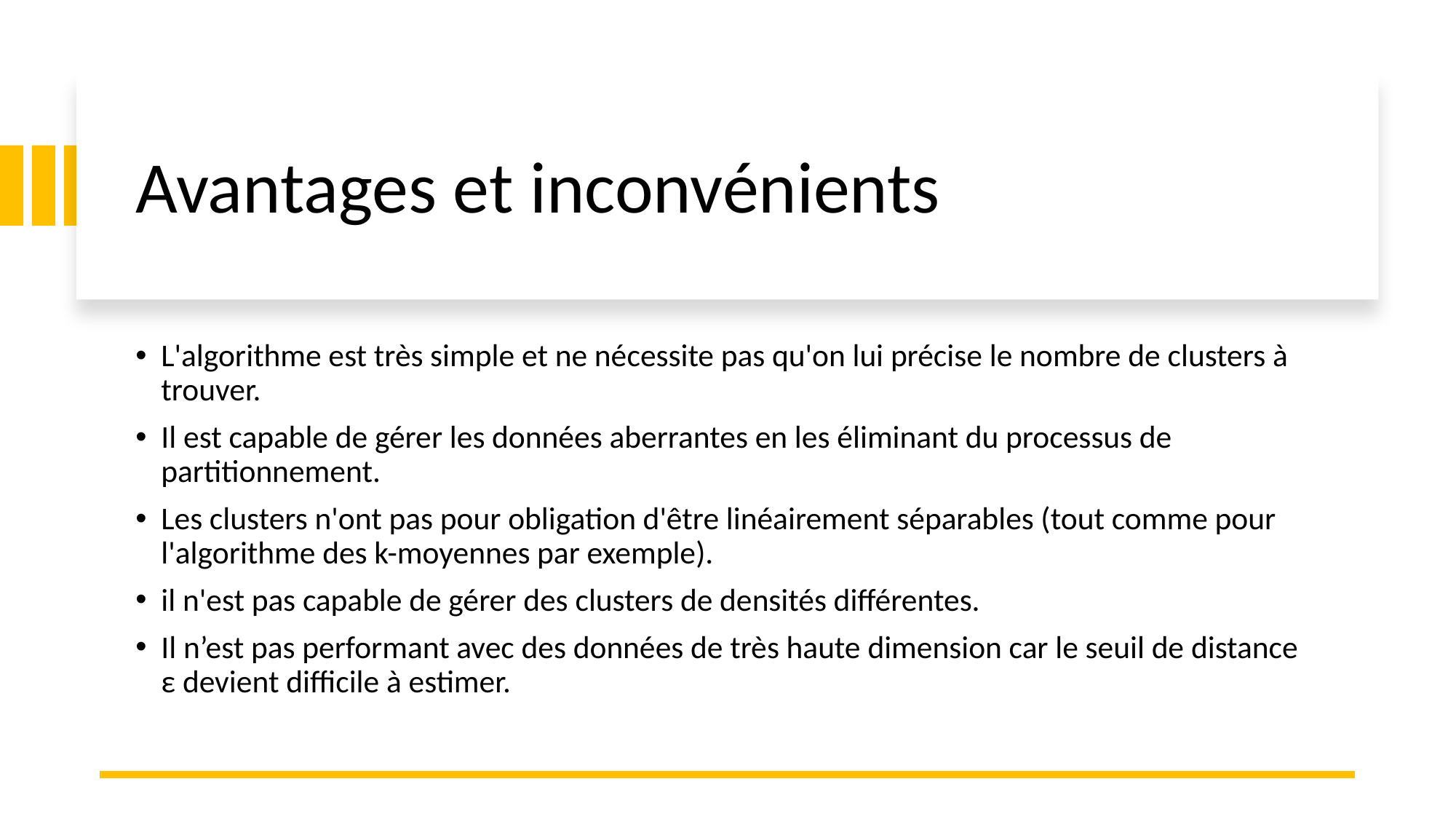

# Avantages et inconvénients

L'algorithme est très simple et ne nécessite pas qu'on lui précise le nombre de clusters à trouver.
Il est capable de gérer les données aberrantes en les éliminant du processus de partitionnement.
Les clusters n'ont pas pour obligation d'être linéairement séparables (tout comme pour l'algorithme des k-moyennes par exemple).
il n'est pas capable de gérer des clusters de densités différentes.
Il n’est pas performant avec des données de très haute dimension car le seuil de distance ε devient difficile à estimer.